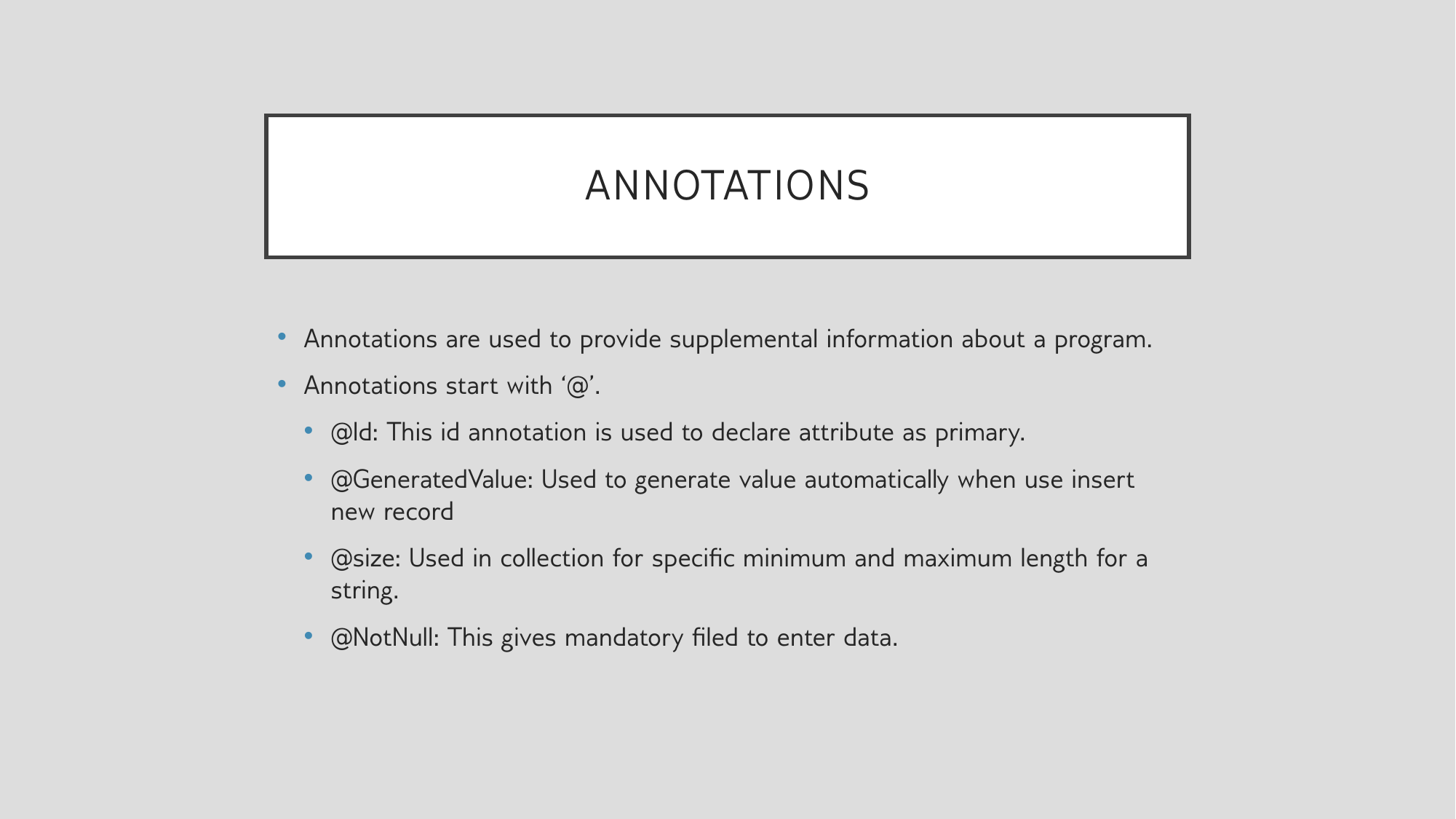

# Annotations
Annotations are used to provide supplemental information about a program.
Annotations start with ‘@’.
@Id: This id annotation is used to declare attribute as primary.
@GeneratedValue: Used to generate value automatically when use insert new record
@size: Used in collection for specific minimum and maximum length for a string.
@NotNull: This gives mandatory filed to enter data.